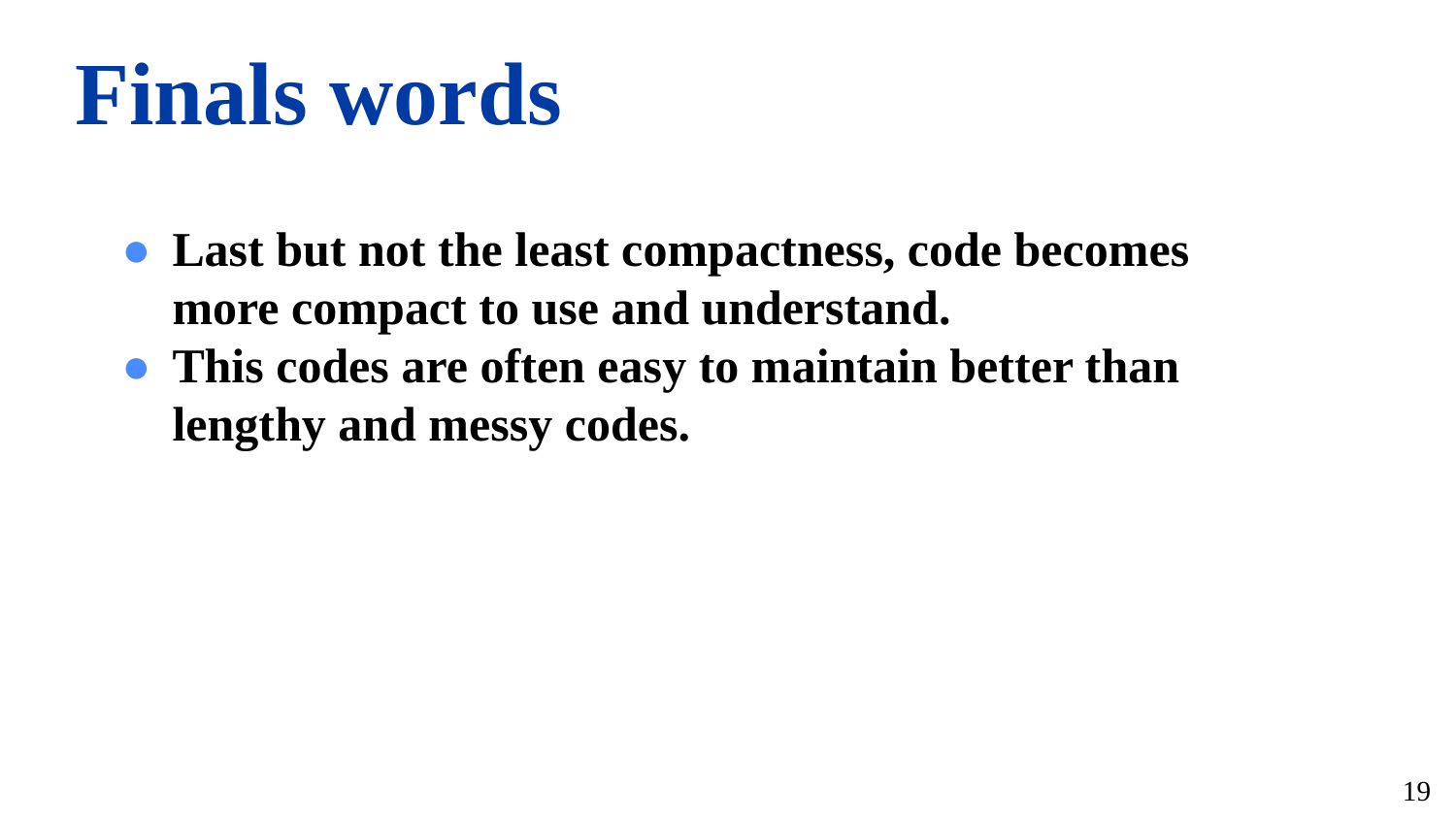

# Finals words
Last but not the least compactness, code becomes more compact to use and understand.
This codes are often easy to maintain better than lengthy and messy codes.
19